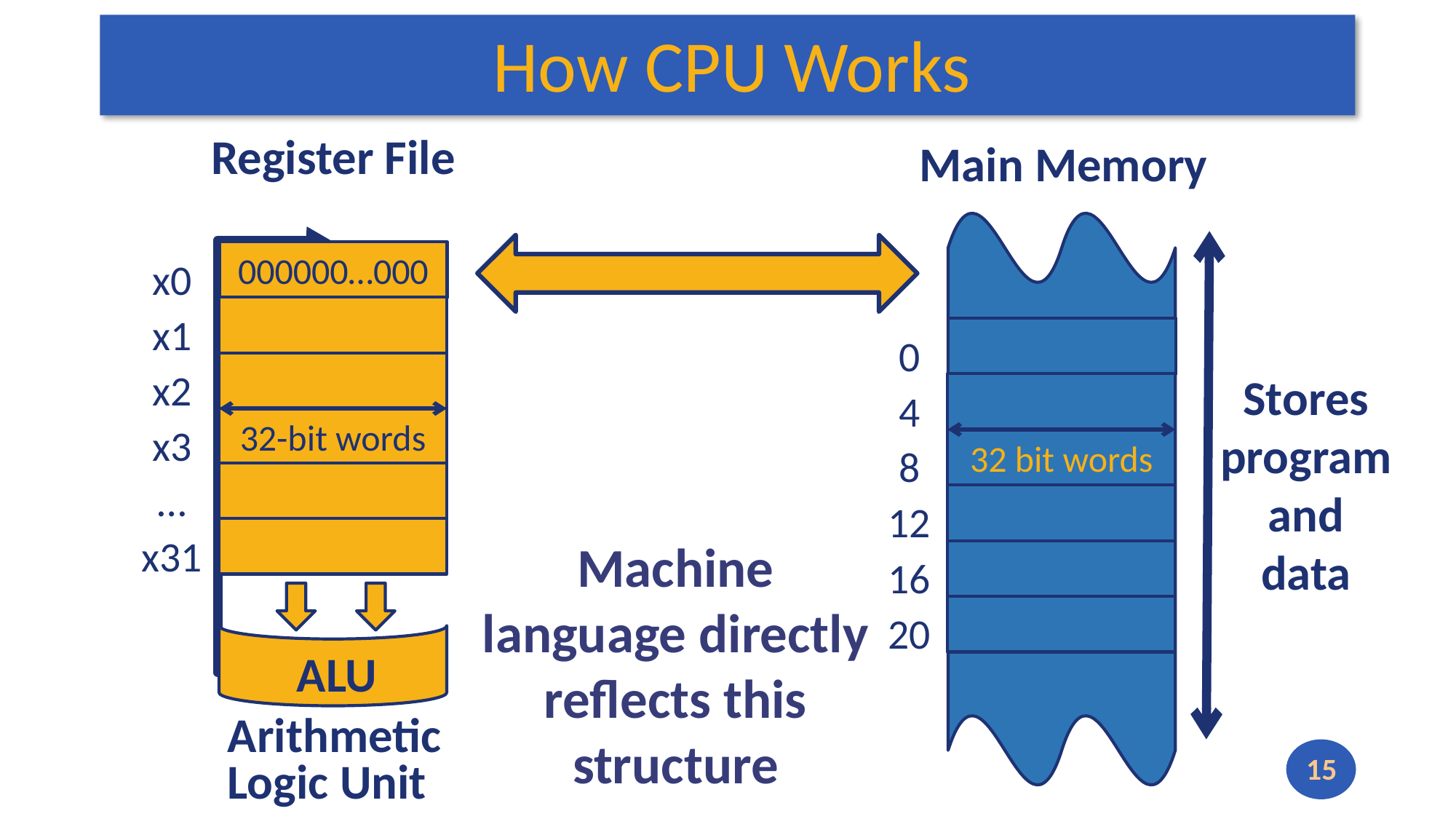

# How CPU Works
Register File
Main Memory

000000…000
x0
x1
x2
x3
…
x31

0
4
8
12
16
20
Stores program and data

32-bit words
32 bit words

Machine language directly
reflects this structure

ALU
Arithmetic
Logic Unit
15